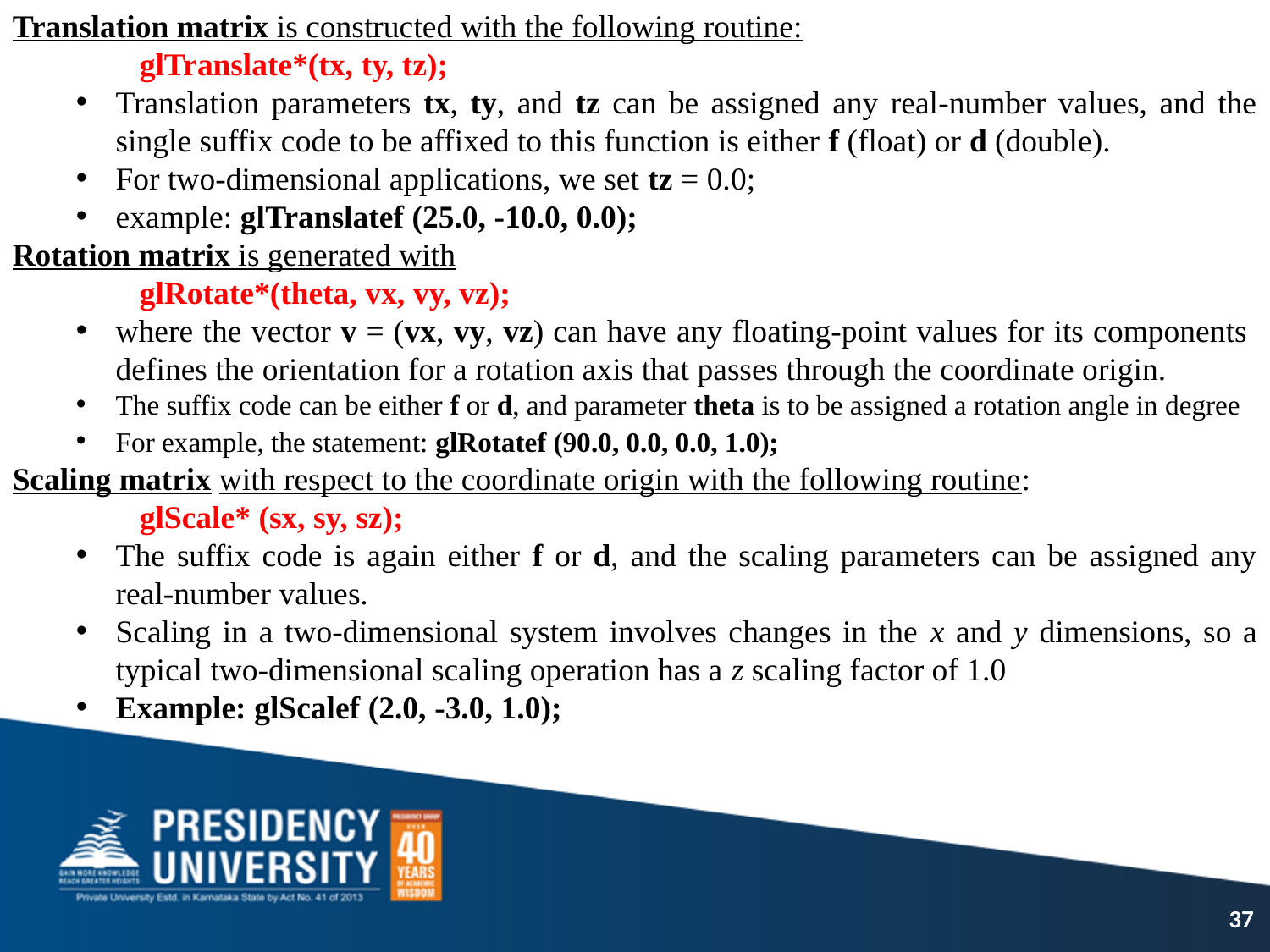

Translation matrix is constructed with the following routine:
	glTranslate*(tx, ty, tz);
Translation parameters tx, ty, and tz can be assigned any real-number values, and the single suffix code to be affixed to this function is either f (float) or d (double).
For two-dimensional applications, we set tz = 0.0;
example: glTranslatef (25.0, -10.0, 0.0);
Rotation matrix is generated with
	glRotate*(theta, vx, vy, vz);
where the vector v = (vx, vy, vz) can have any floating-point values for its components  defines the orientation for a rotation axis that passes through the coordinate origin.
The suffix code can be either f or d, and parameter theta is to be assigned a rotation angle in degree
For example, the statement: glRotatef (90.0, 0.0, 0.0, 1.0);
Scaling matrix with respect to the coordinate origin with the following routine:
	glScale* (sx, sy, sz);
The suffix code is again either f or d, and the scaling parameters can be assigned any real-number values.
Scaling in a two-dimensional system involves changes in the x and y dimensions, so a typical two-dimensional scaling operation has a z scaling factor of 1.0
Example: glScalef (2.0, -3.0, 1.0);

37